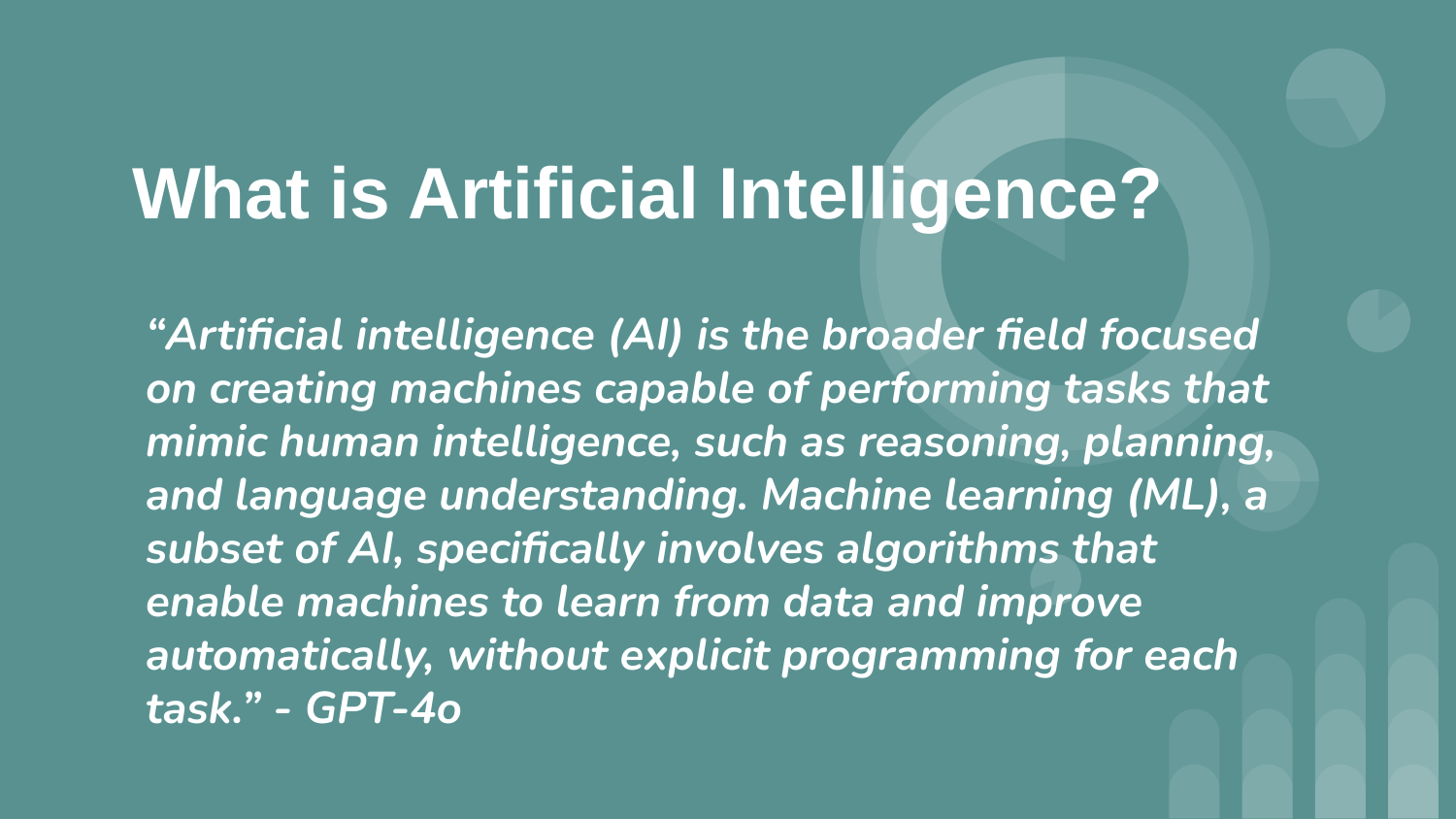

# What is Artificial Intelligence?
“Artificial intelligence (AI) is the broader field focused on creating machines capable of performing tasks that mimic human intelligence, such as reasoning, planning, and language understanding. Machine learning (ML), a subset of AI, specifically involves algorithms that enable machines to learn from data and improve automatically, without explicit programming for each task.” - GPT-4o